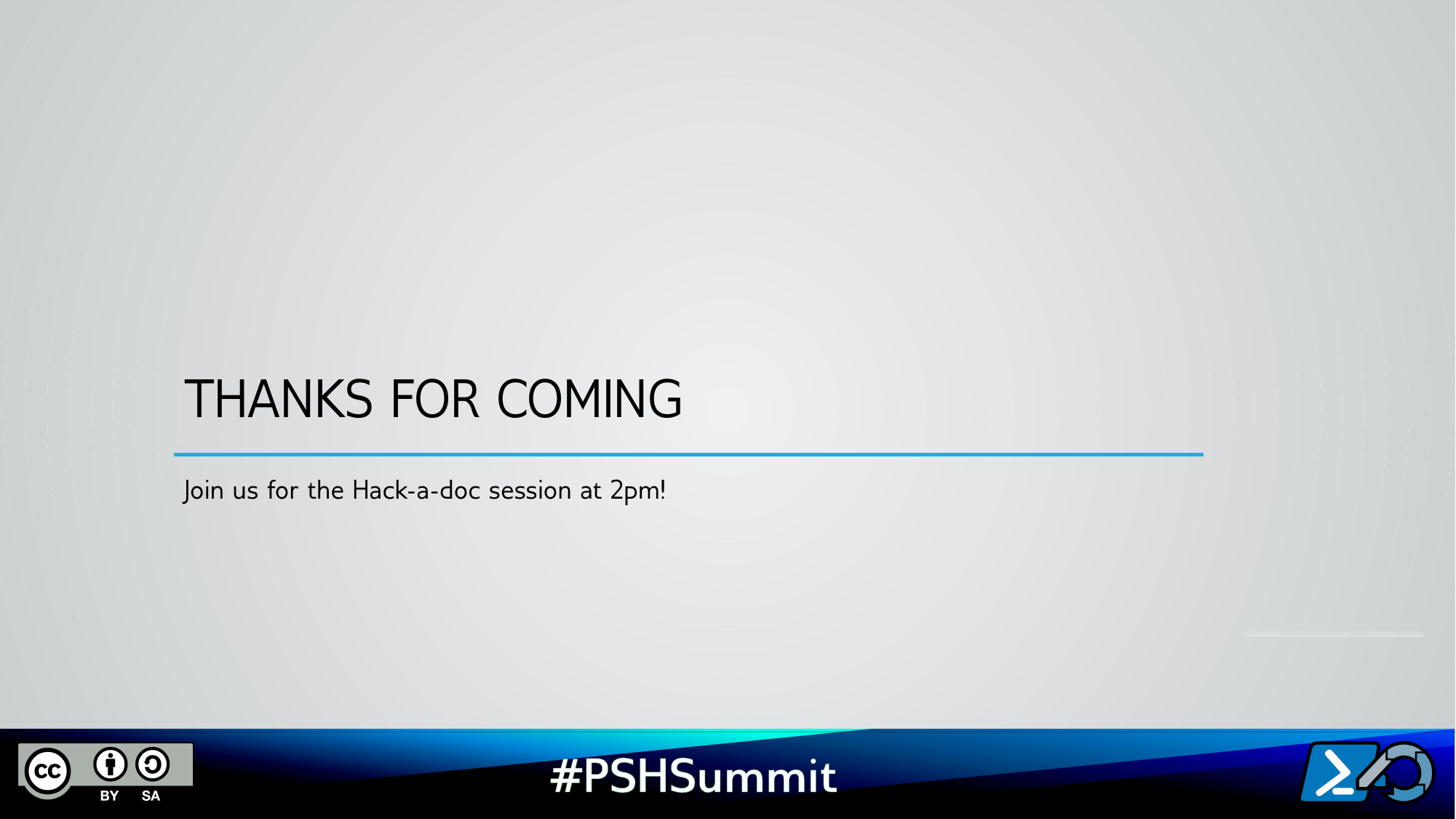

# Thanks for coming
Join us for the Hack-a-doc session at 2pm!